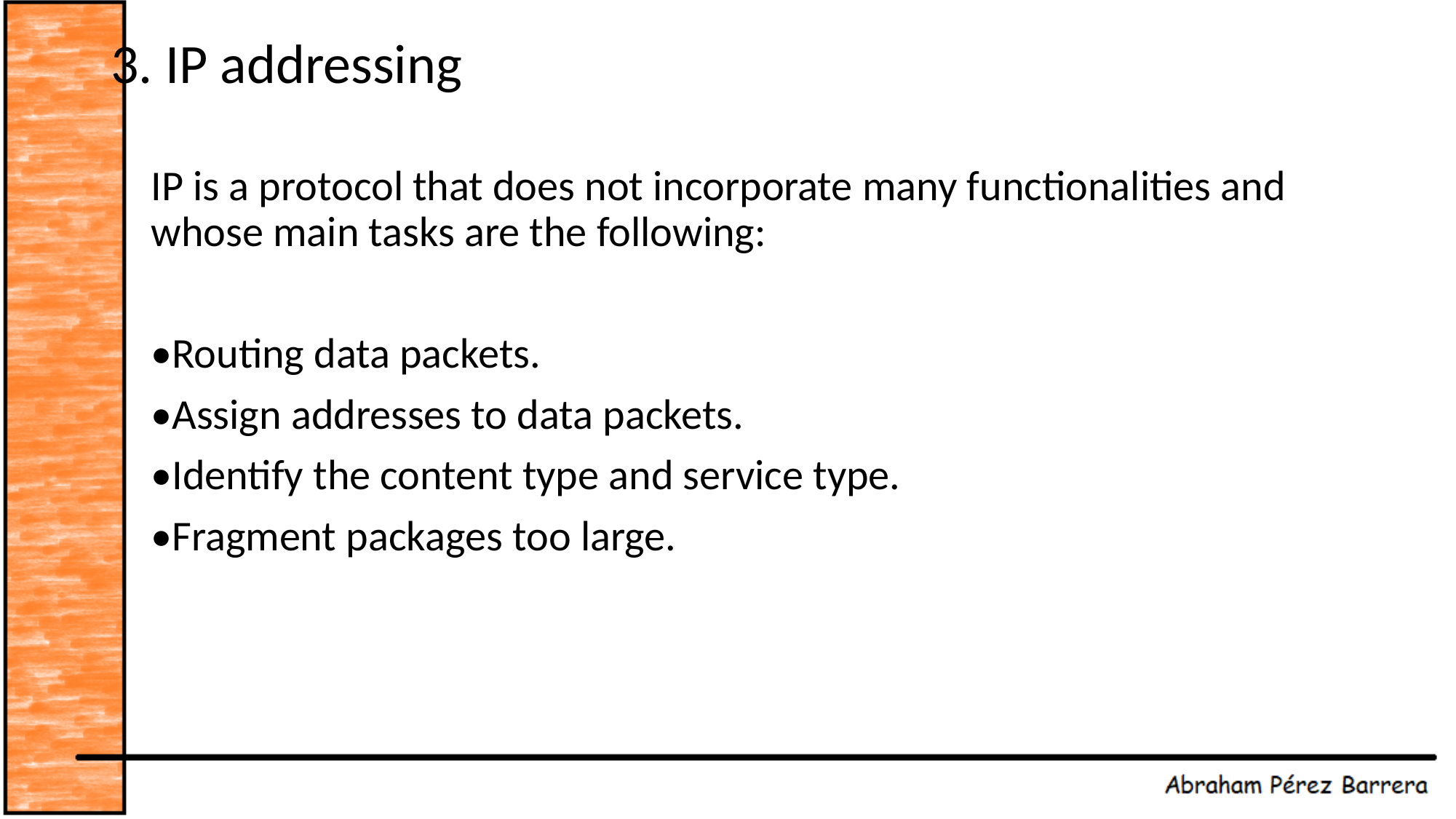

# 3. IP addressing
IP is a protocol that does not incorporate many functionalities and whose main tasks are the following:

•Routing data packets.
•Assign addresses to data packets.
•Identify the content type and service type.
•Fragment packages too large.